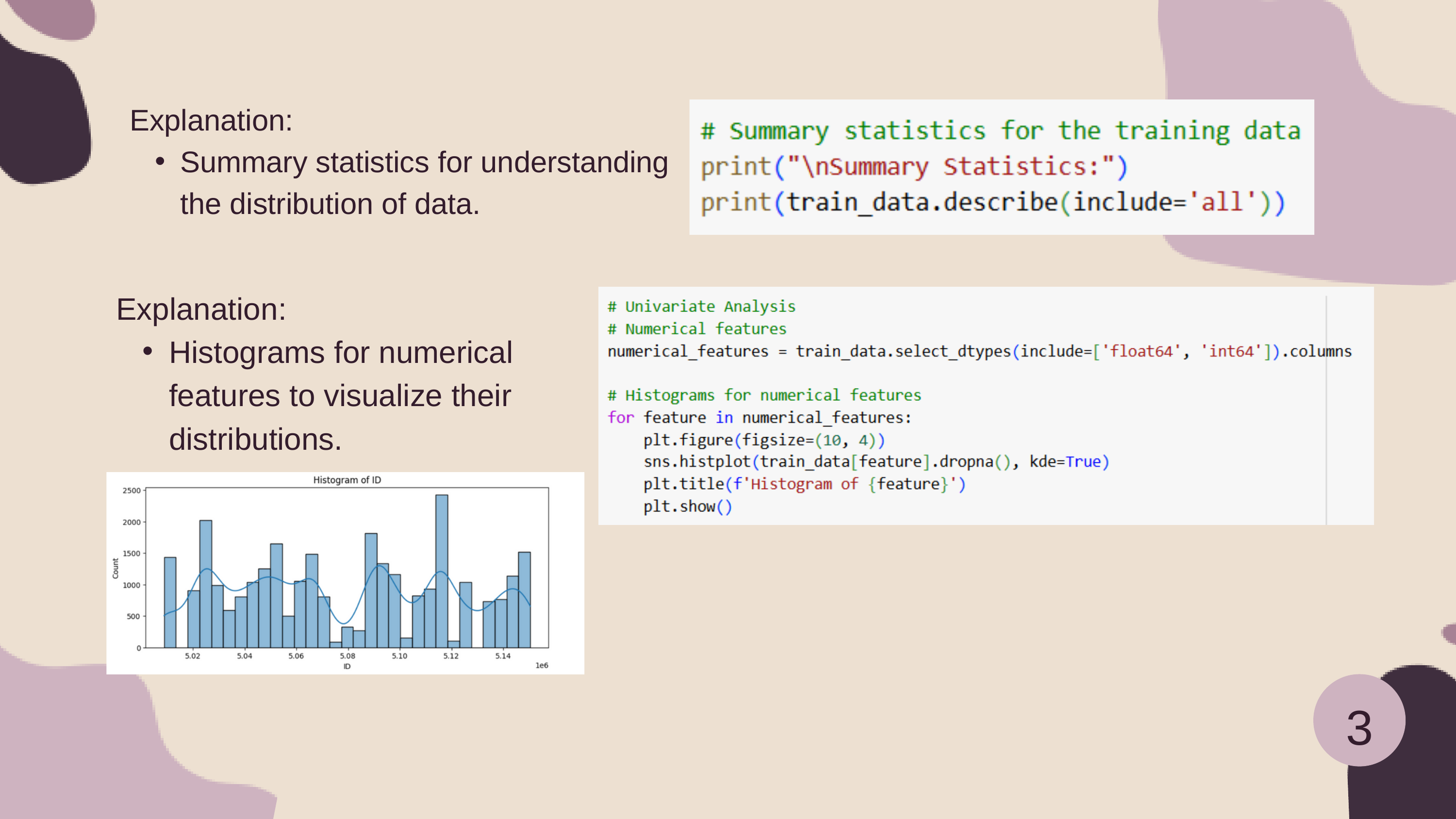

Explanation:
Summary statistics for understanding the distribution of data.

Explanation:
Histograms for numerical features to visualize their distributions.

3